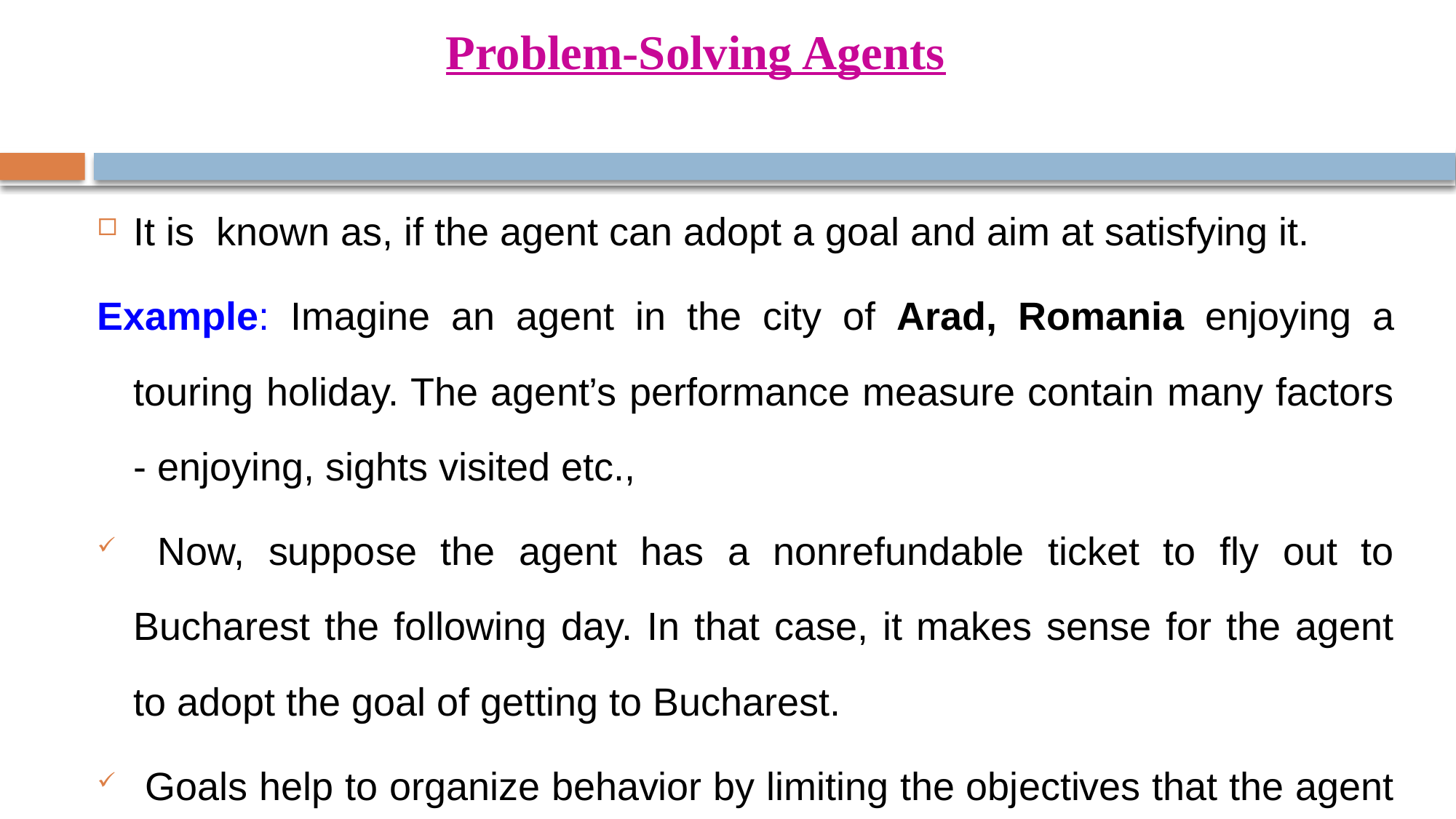

# Problem-Solving Agents
It is  known as, if the agent can adopt a goal and aim at satisfying it.
Example: Imagine an agent in the city of Arad, Romania enjoying a touring holiday. The agent’s performance measure contain many factors - enjoying, sights visited etc.,
 Now, suppose the agent has a nonrefundable ticket to fly out to Bucharest the following day. In that case, it makes sense for the agent to adopt the goal of getting to Bucharest.
 Goals help to organize behavior by limiting the objectives that the agent is trying to achieve and hence the actions it needs to consider.

67